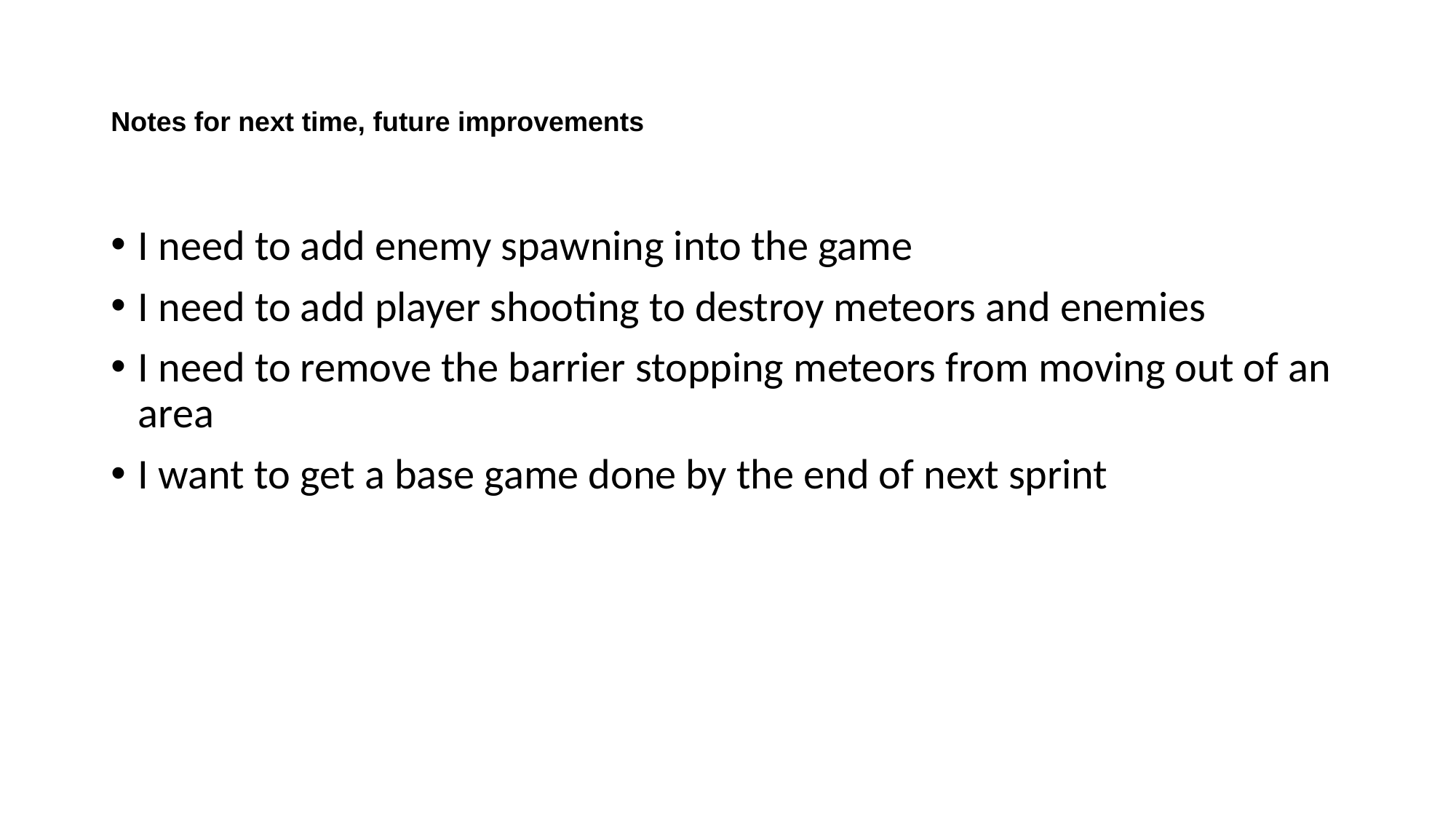

# Notes for next time, future improvements
I need to add enemy spawning into the game
I need to add player shooting to destroy meteors and enemies
I need to remove the barrier stopping meteors from moving out of an area
I want to get a base game done by the end of next sprint